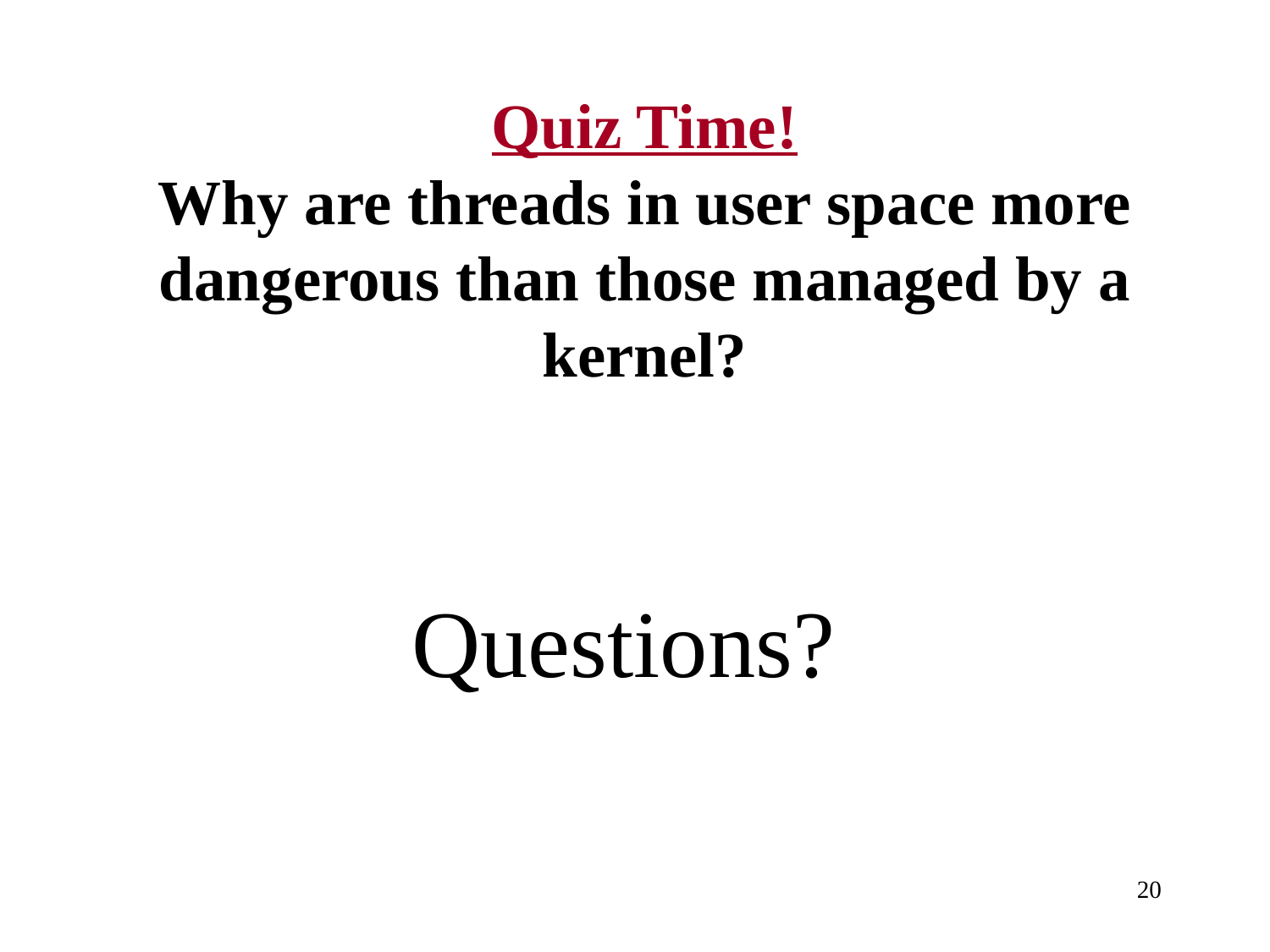

# Quiz Time! Why are threads in user space more dangerous than those managed by a kernel?
Questions?
20